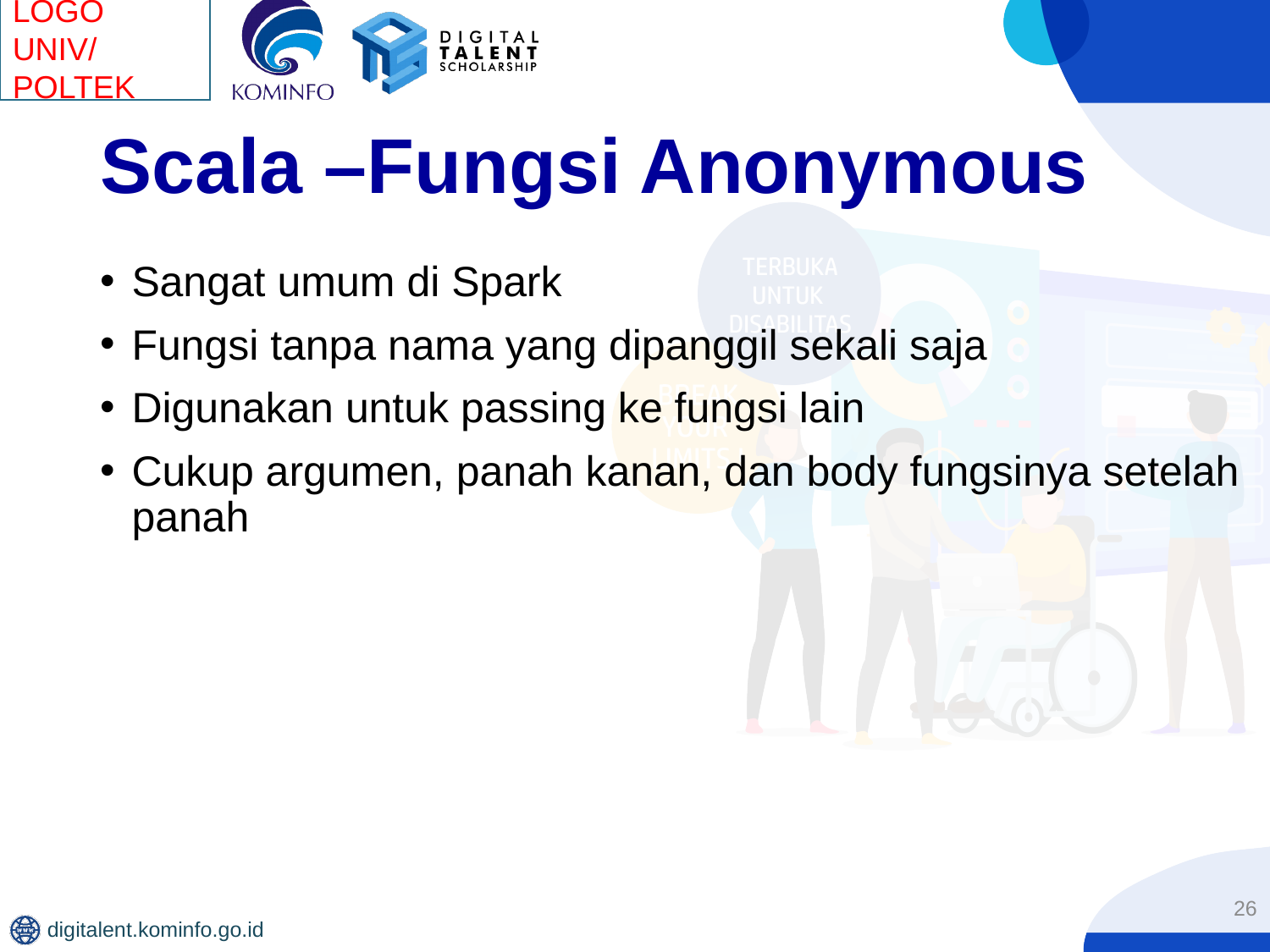

# Scala –Fungsi Anonymous
Sangat umum di Spark
Fungsi tanpa nama yang dipanggil sekali saja
Digunakan untuk passing ke fungsi lain
Cukup argumen, panah kanan, dan body fungsinya setelah panah
26